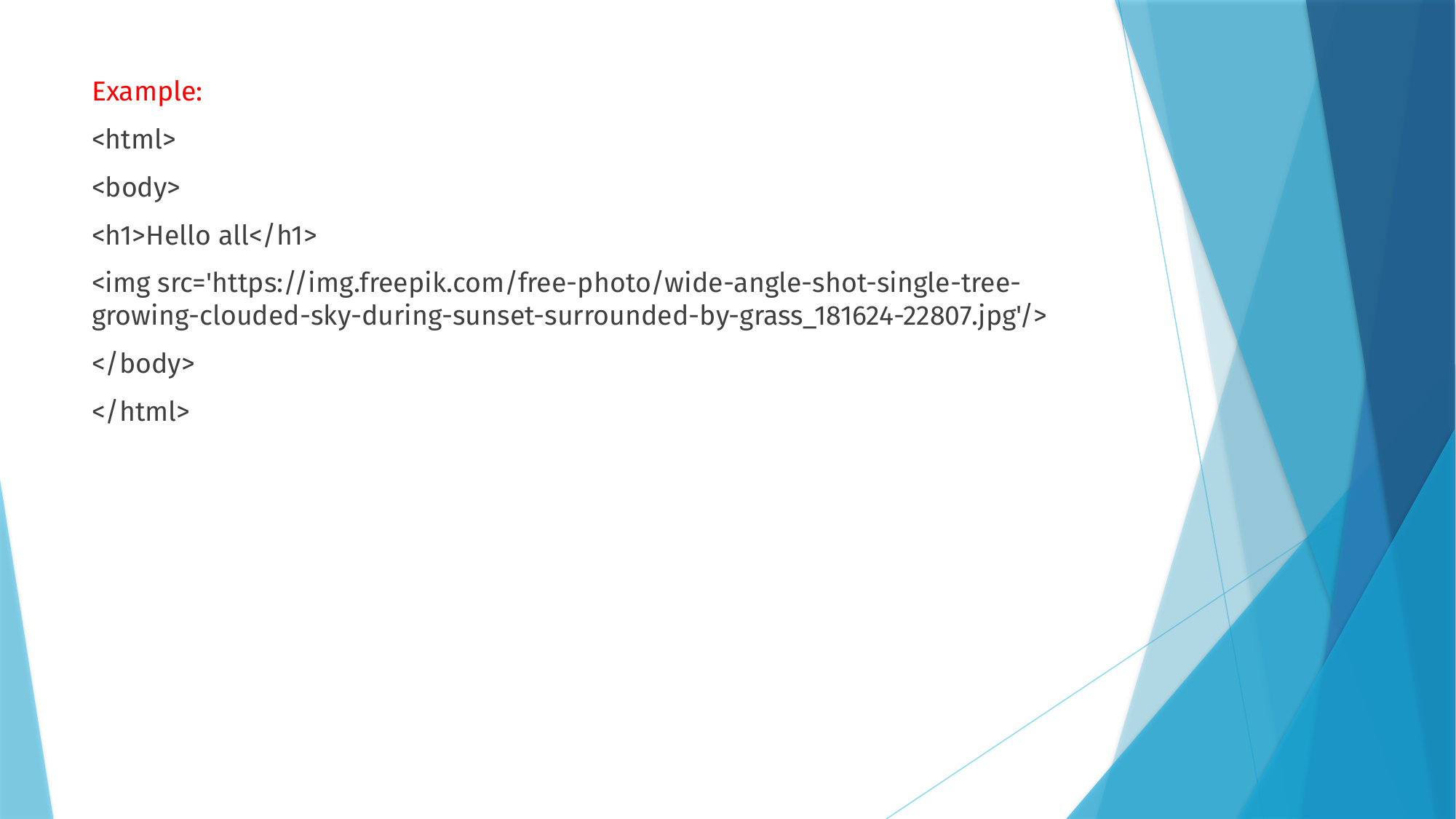

Example:
<html>
<body>
<h1>Hello all</h1>
<img src='https://img.freepik.com/free-photo/wide-angle-shot-single-tree-growing-clouded-sky-during-sunset-surrounded-by-grass_181624-22807.jpg'/>
</body>
</html>